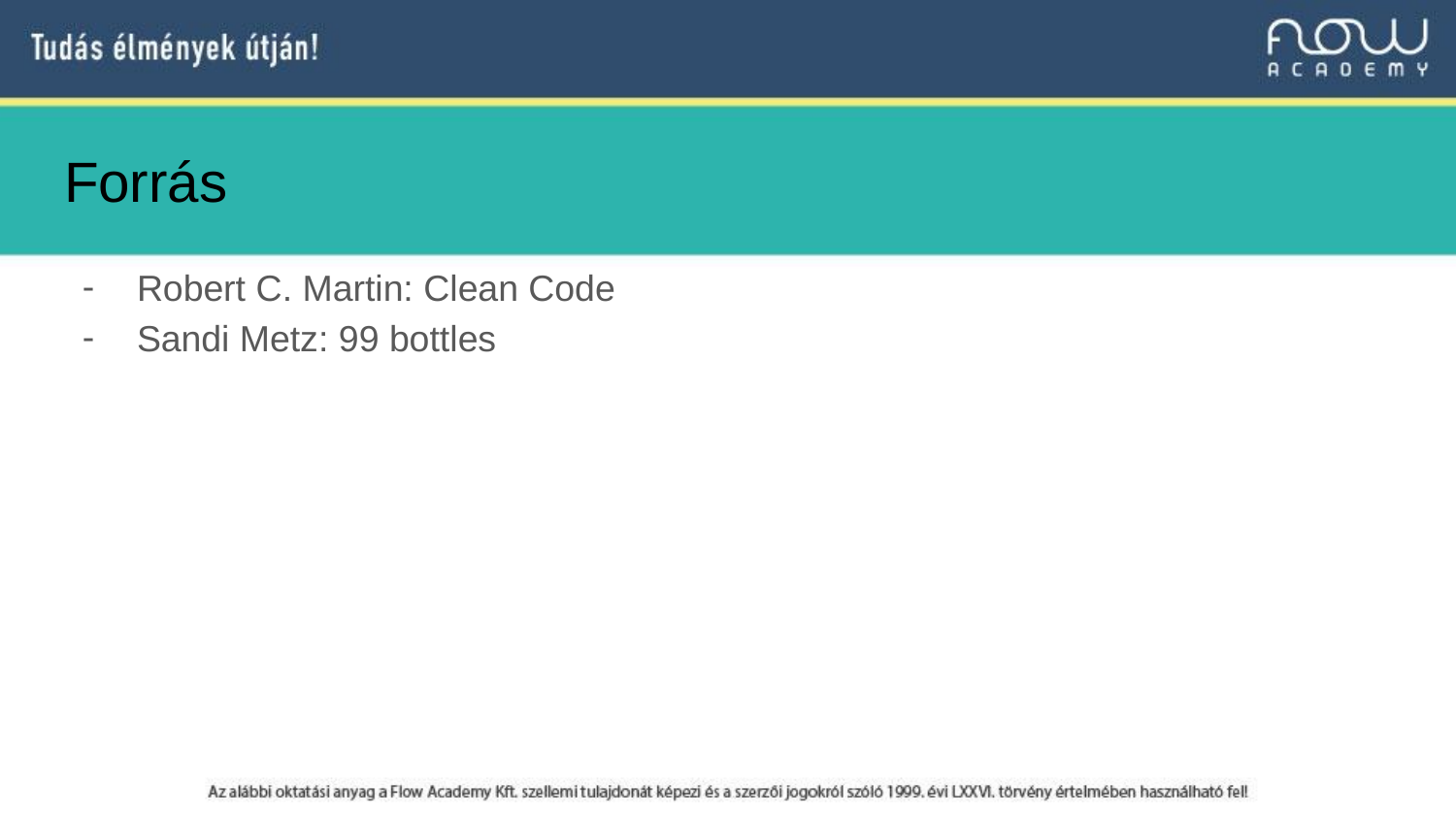

# Forrás
Robert C. Martin: Clean Code
Sandi Metz: 99 bottles